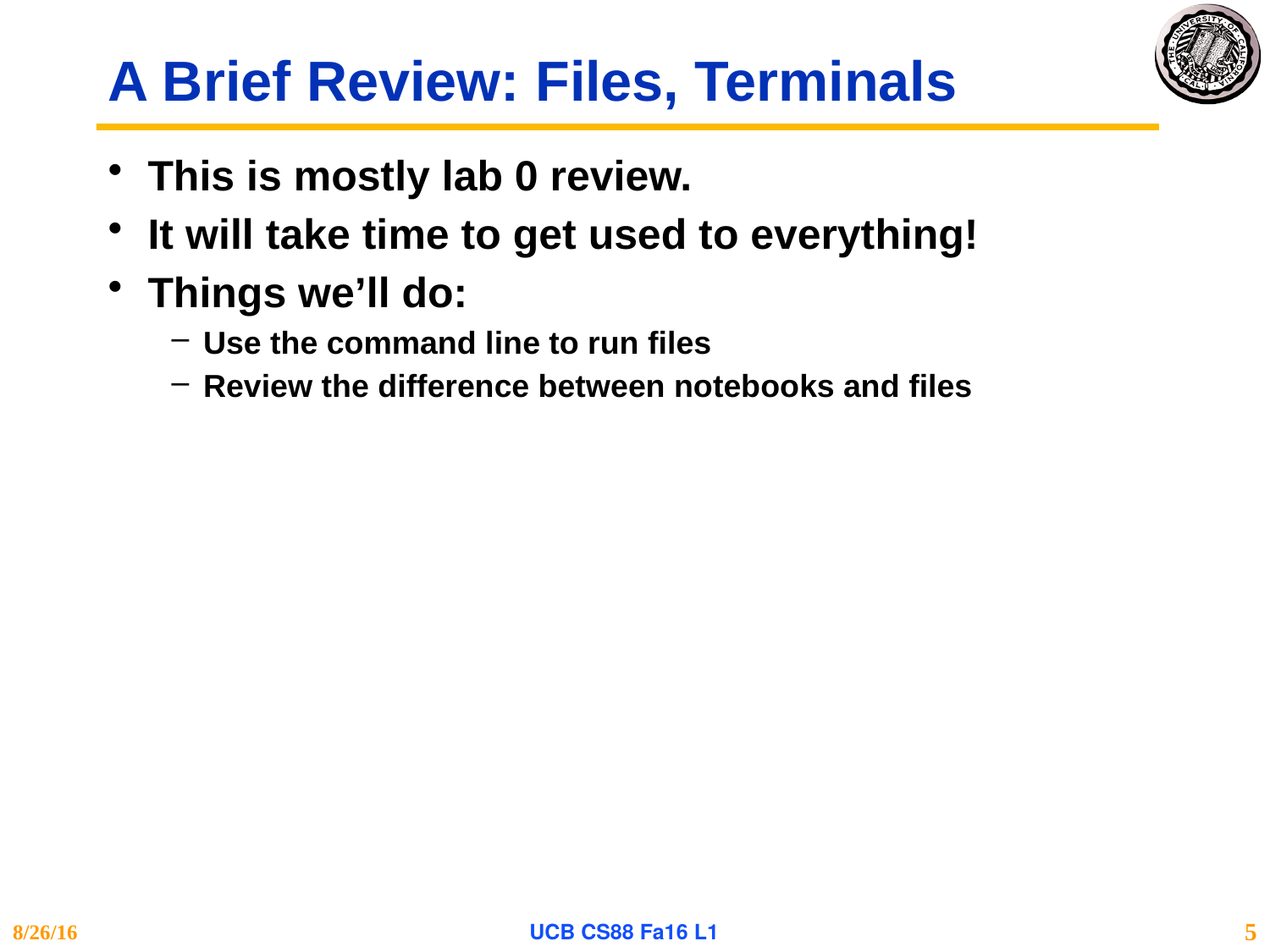

# A Brief Review: Files, Terminals
This is mostly lab 0 review.
It will take time to get used to everything!
Things we’ll do:
Use the command line to run files
Review the difference between notebooks and files
8/26/16
UCB CS88 Fa16 L1
5